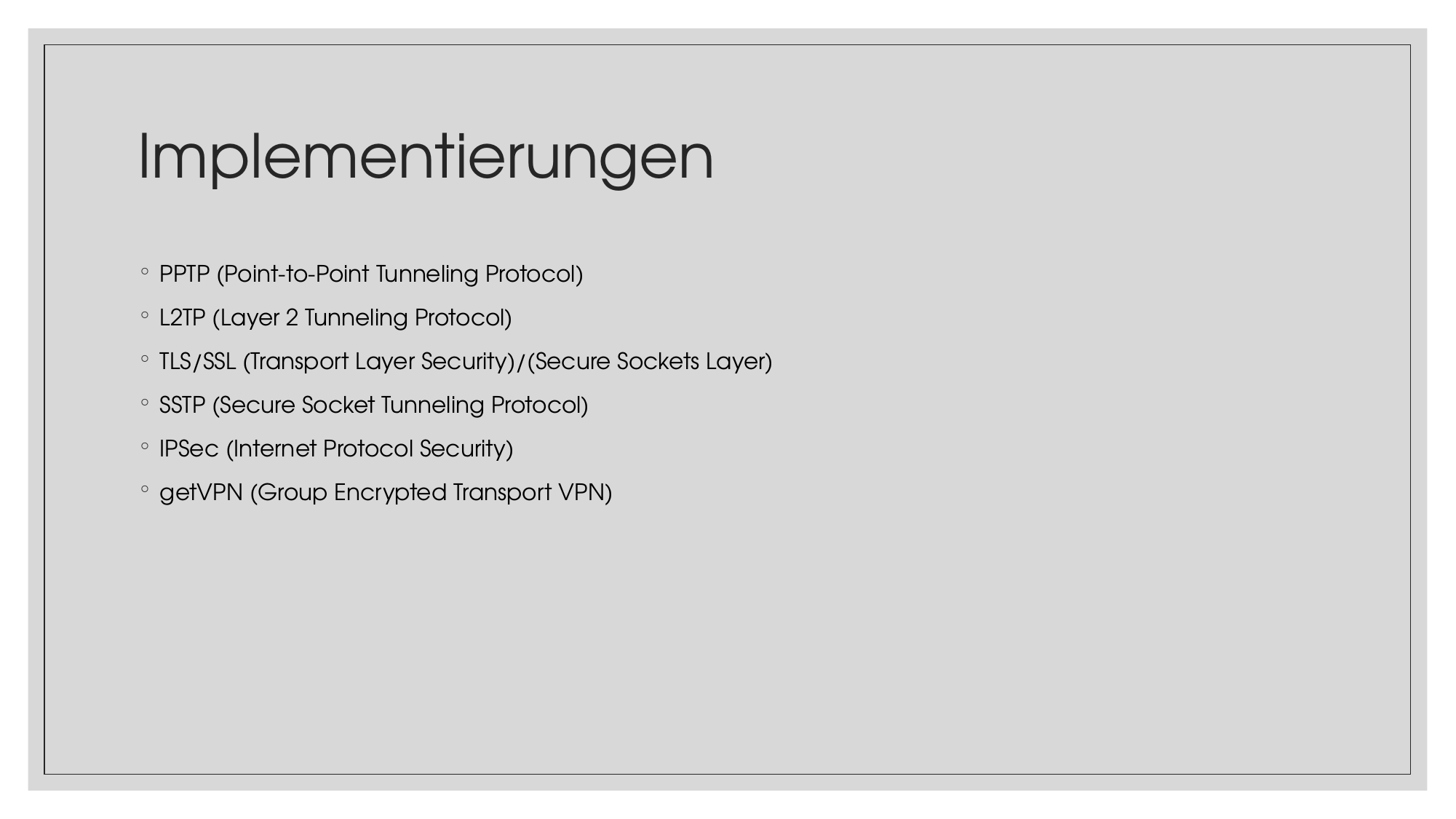

# Implementierungen
PPTP (Point-to-Point Tunneling Protocol)
L2TP (Layer 2 Tunneling Protocol)
TLS/SSL (Transport Layer Security)/(Secure Sockets Layer)
SSTP (Secure Socket Tunneling Protocol)
IPSec (Internet Protocol Security)
getVPN (Group Encrypted Transport VPN)